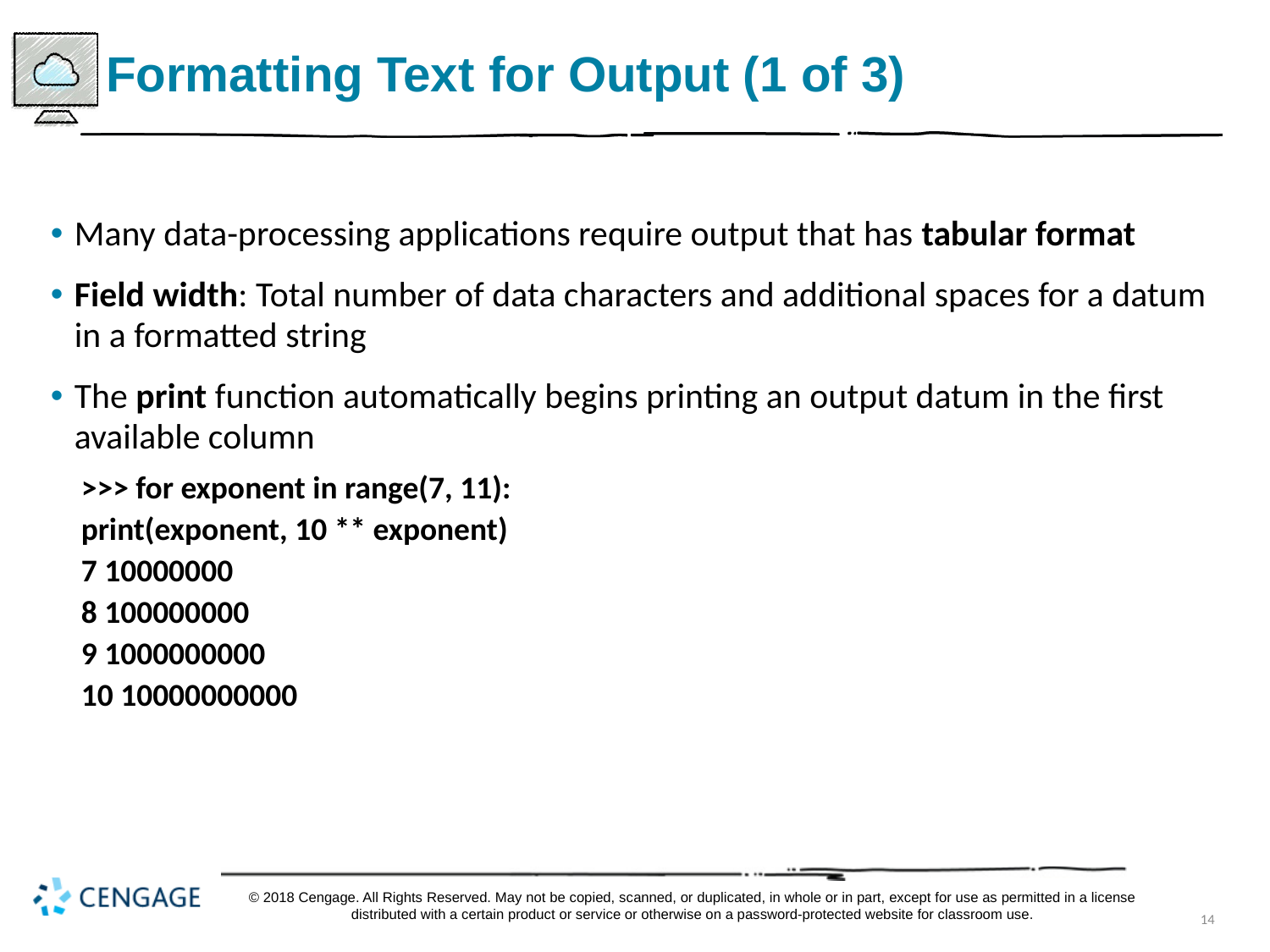

# Formatting Text for Output (1 of 3)
Many data-processing applications require output that has tabular format
Field width: Total number of data characters and additional spaces for a datum in a formatted string
The print function automatically begins printing an output datum in the first available column
>>> for exponent in range(7, 11):
print(exponent, 10 ** exponent)
7 10000000
8 100000000
9 1000000000
10 10000000000
© 2018 Cengage. All Rights Reserved. May not be copied, scanned, or duplicated, in whole or in part, except for use as permitted in a license distributed with a certain product or service or otherwise on a password-protected website for classroom use.